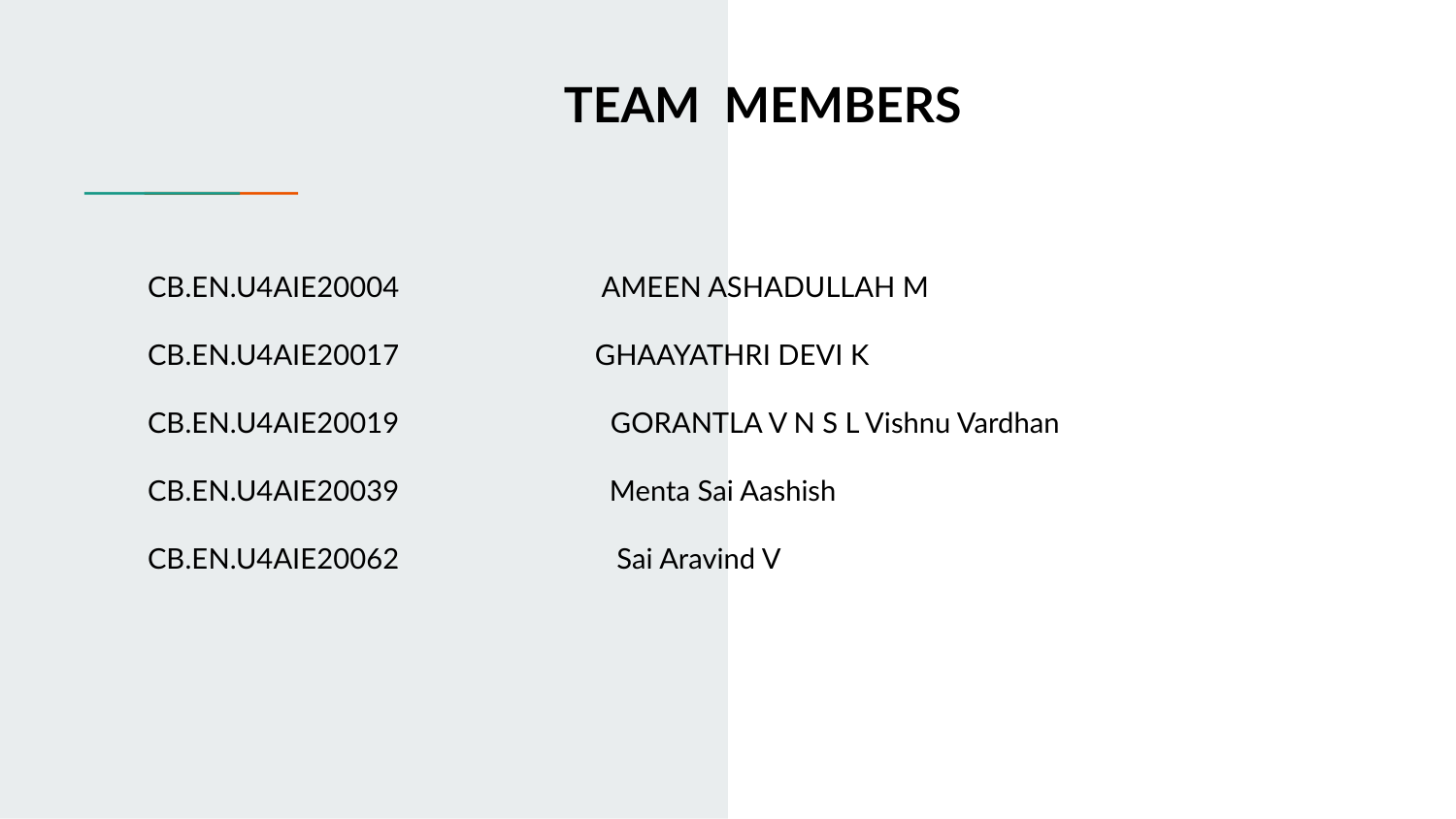

TEAM  MEMBERS
CB.EN.U4AIE20004                            AMEEN ASHADULLAH M

CB.EN.U4AIE20017                           GHAAYATHRI DEVI K

CB.EN.U4AIE20019                             GORANTLA V N S L Vishnu Vardhan

CB.EN.U4AIE20039                             Menta Sai Aashish

CB.EN.U4AIE20062                              Sai Aravind V